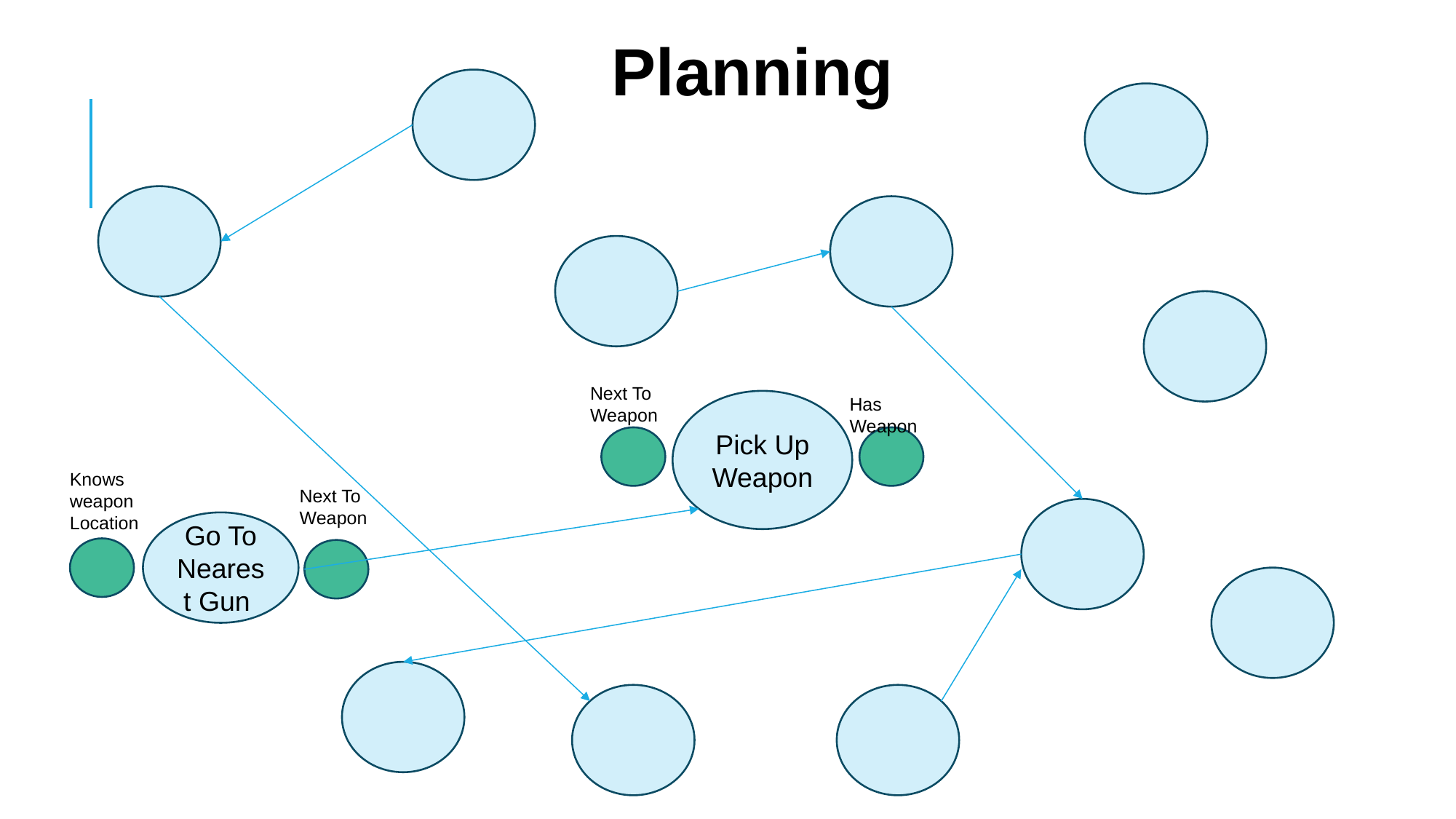

Planning

Next To Weapon
Has Weapon
Pick Up Weapon

Knows weapon Location
Next To Weapon

Go To Nearest Gun